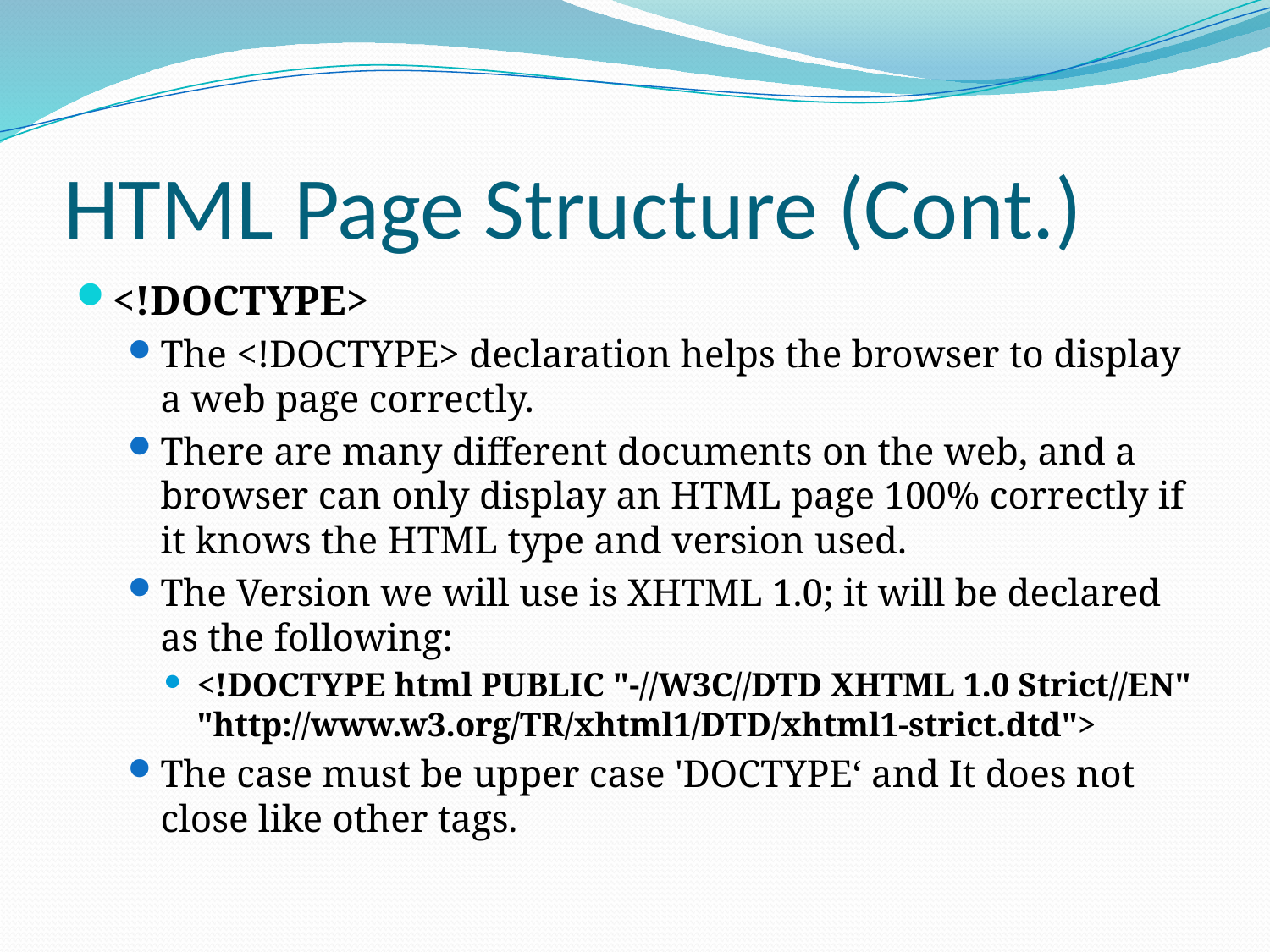

# HTML Page Structure (Cont.)
<!DOCTYPE>
The <!DOCTYPE> declaration helps the browser to display a web page correctly.
There are many different documents on the web, and a browser can only display an HTML page 100% correctly if it knows the HTML type and version used.
The Version we will use is XHTML 1.0; it will be declared as the following:
<!DOCTYPE html PUBLIC "-//W3C//DTD XHTML 1.0 Strict//EN" "http://www.w3.org/TR/xhtml1/DTD/xhtml1-strict.dtd">
The case must be upper case 'DOCTYPE‘ and It does not close like other tags.